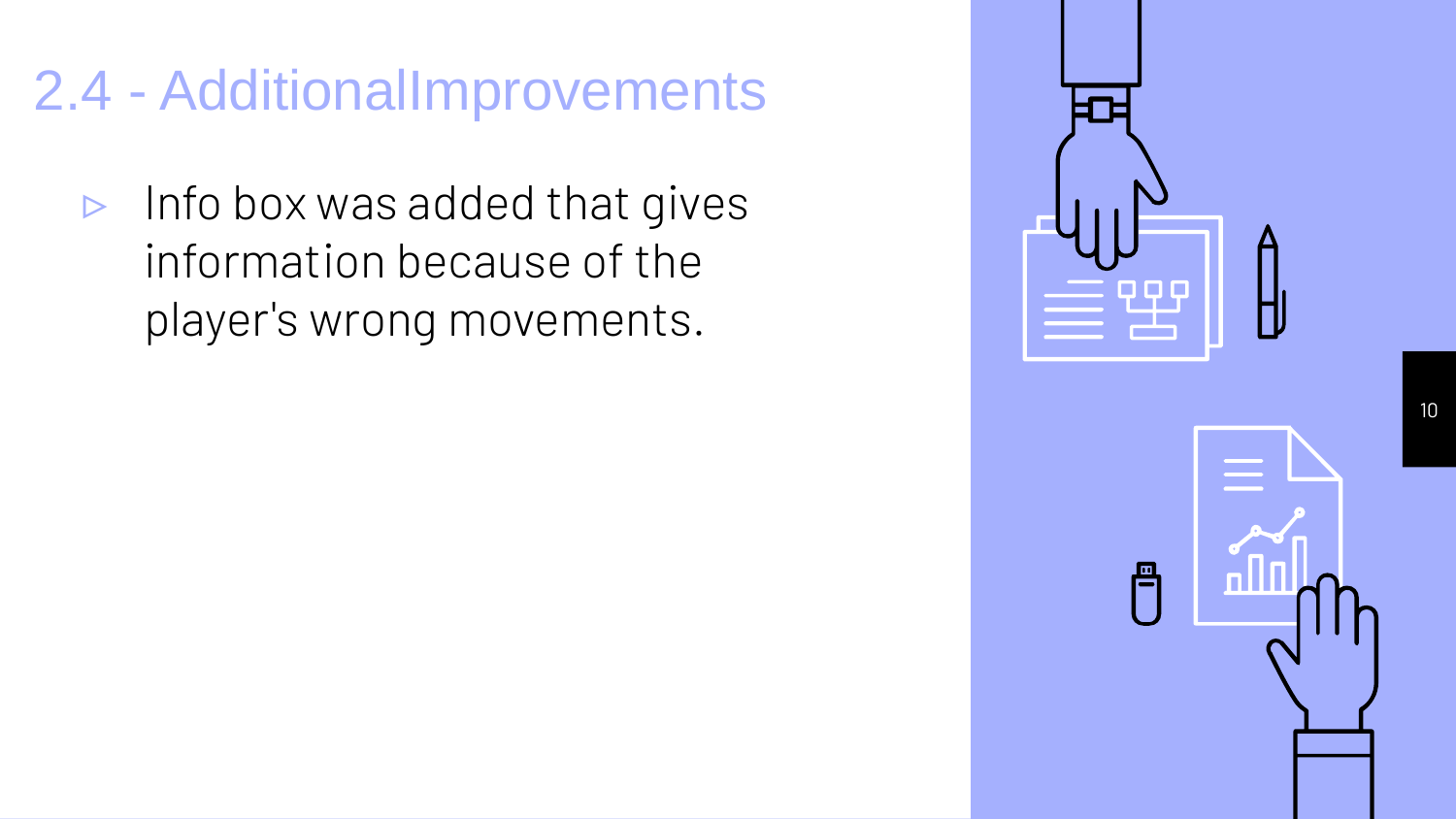

# 2.4 - AdditionalImprovements
Info box was added that gives information because of the player's wrong movements.
10